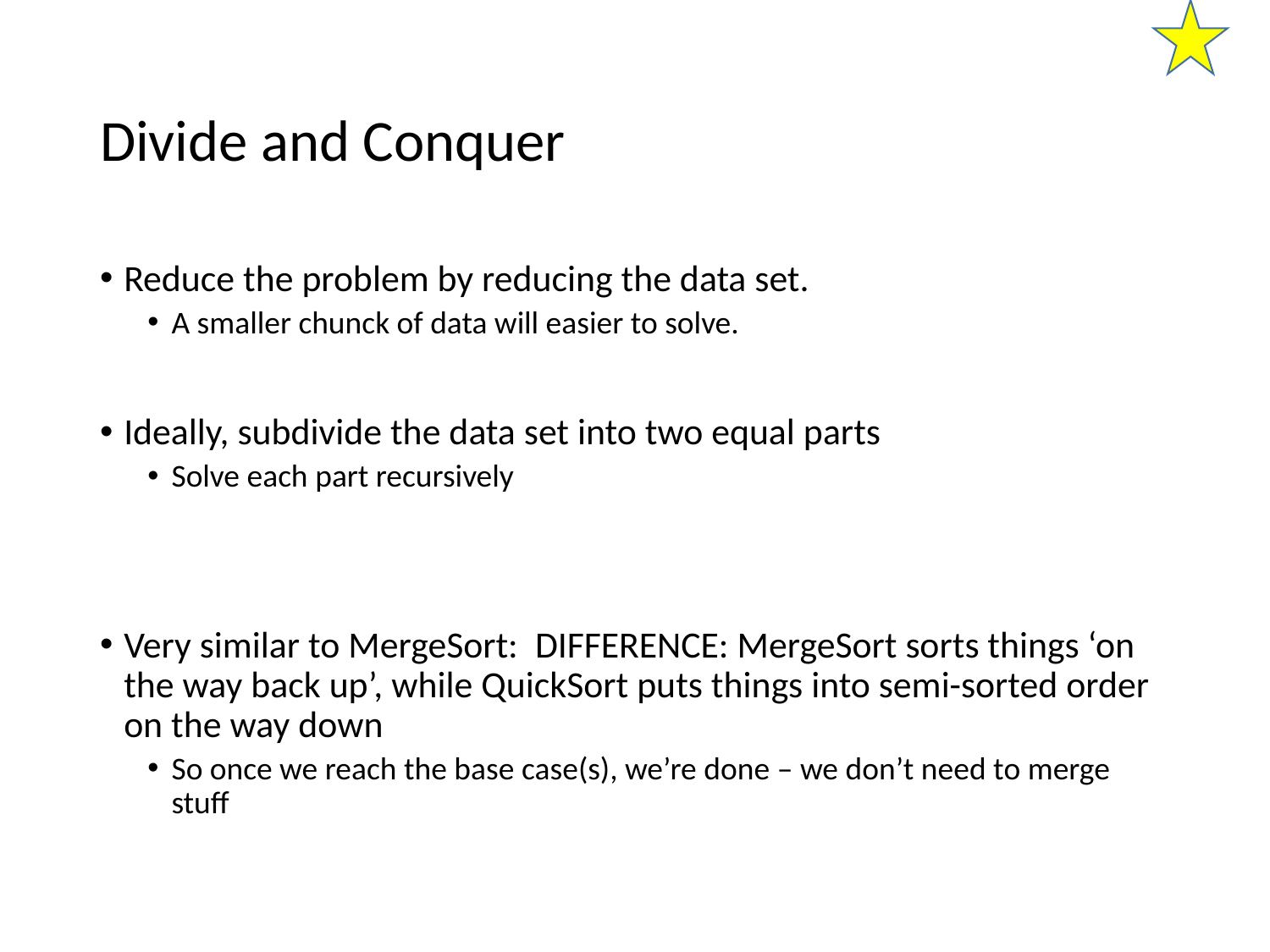

# Divide and Conquer
Reduce the problem by reducing the data set.
A smaller chunck of data will easier to solve.

Ideally, subdivide the data set into two equal parts
Solve each part recursively

Very similar to MergeSort:  DIFFERENCE: MergeSort sorts things ‘on the way back up’, while QuickSort puts things into semi-sorted order on the way down
So once we reach the base case(s), we’re done – we don’t need to merge stuff